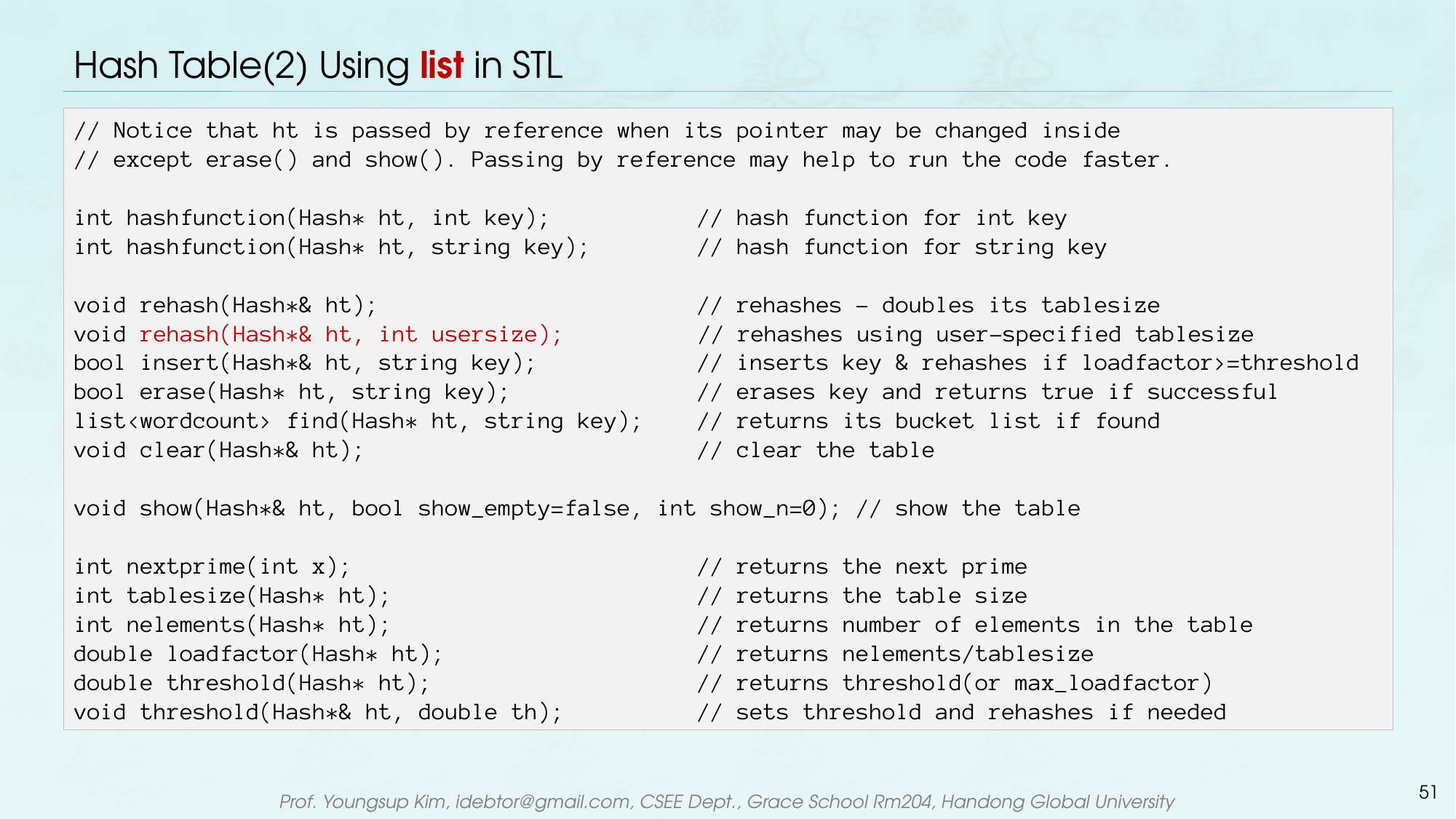

# Hash Table(2) Using list in STL

// Notice that ht is passed by reference when its pointer may be changed inside
// except erase() and show(). Passing by reference may help to run the code faster.

int hashfunction(Hash* ht, int key);           // hash function for int key
int hashfunction(Hash* ht, string key);        // hash function for string key

void rehash(Hash*& ht);                        // rehashes - doubles its tablesize
void rehash(Hash*& ht, int usersize);          // rehashes using user-specified tablesize
bool insert(Hash*& ht, string key);            // inserts key & rehashes if loadfactor>=threshold
bool erase(Hash* ht, string key);              // erases key and returns true if successful
list<wordcount> find(Hash* ht, string key);    // returns its bucket list if found
void clear(Hash*& ht);                         // clear the table

void show(Hash*& ht, bool show_empty=false, int show_n=0); // show the table

int nextprime(int x);                          // returns the next prime
int tablesize(Hash* ht);                       // returns the table size
int nelements(Hash* ht);                       // returns number of elements in the table
double loadfactor(Hash* ht);                   // returns nelements/tablesize
double threshold(Hash* ht);                    // returns threshold(or max_loadfactor)
void threshold(Hash*& ht, double th);          // sets threshold and rehashes if needed
51